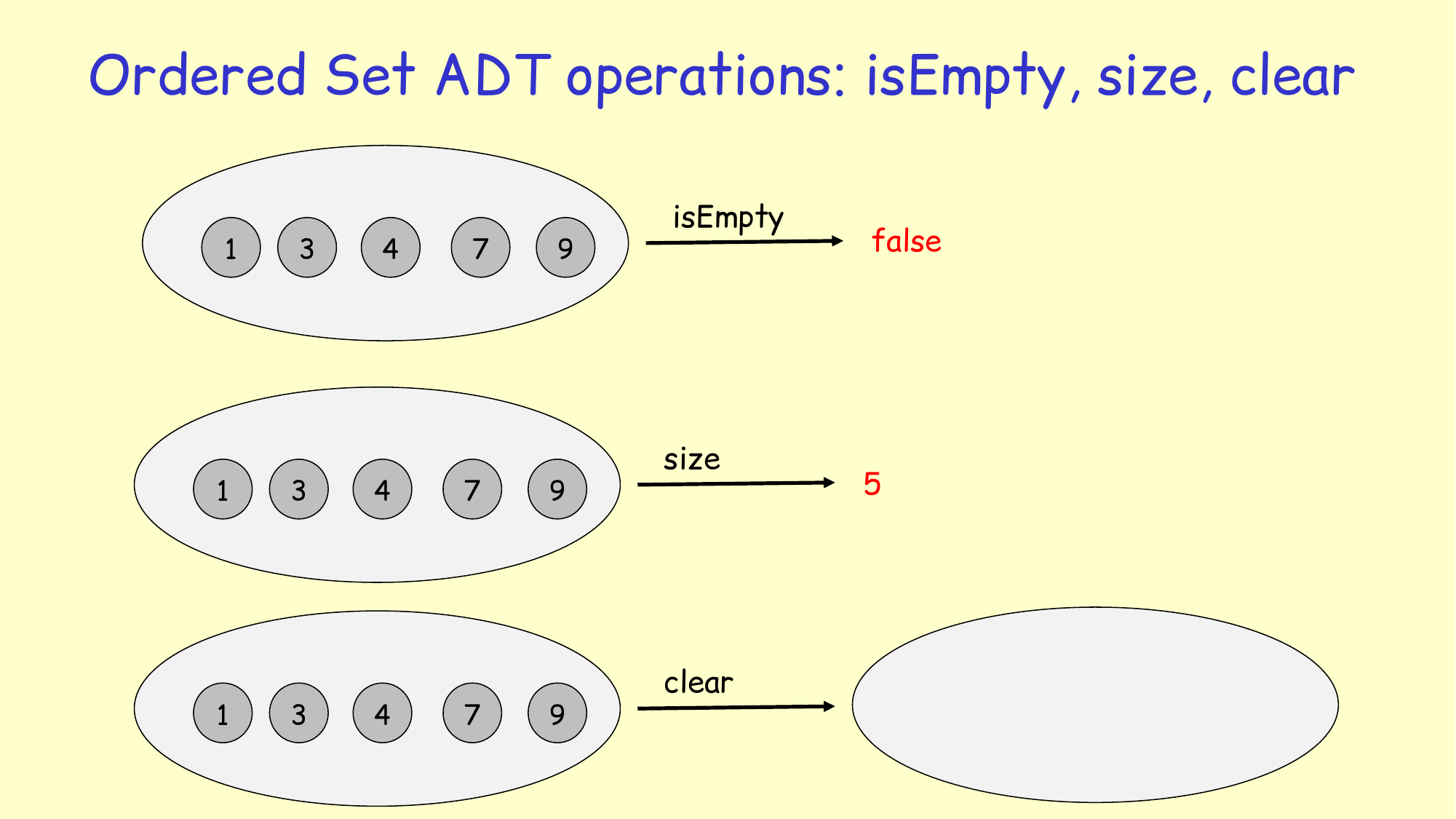

# Ordered Set ADT operations: isEmpty, size, clear

isEmpty
false
1
4
7
9
3

size
5
1
4
7
9
3

clear
1
4
7
9
3